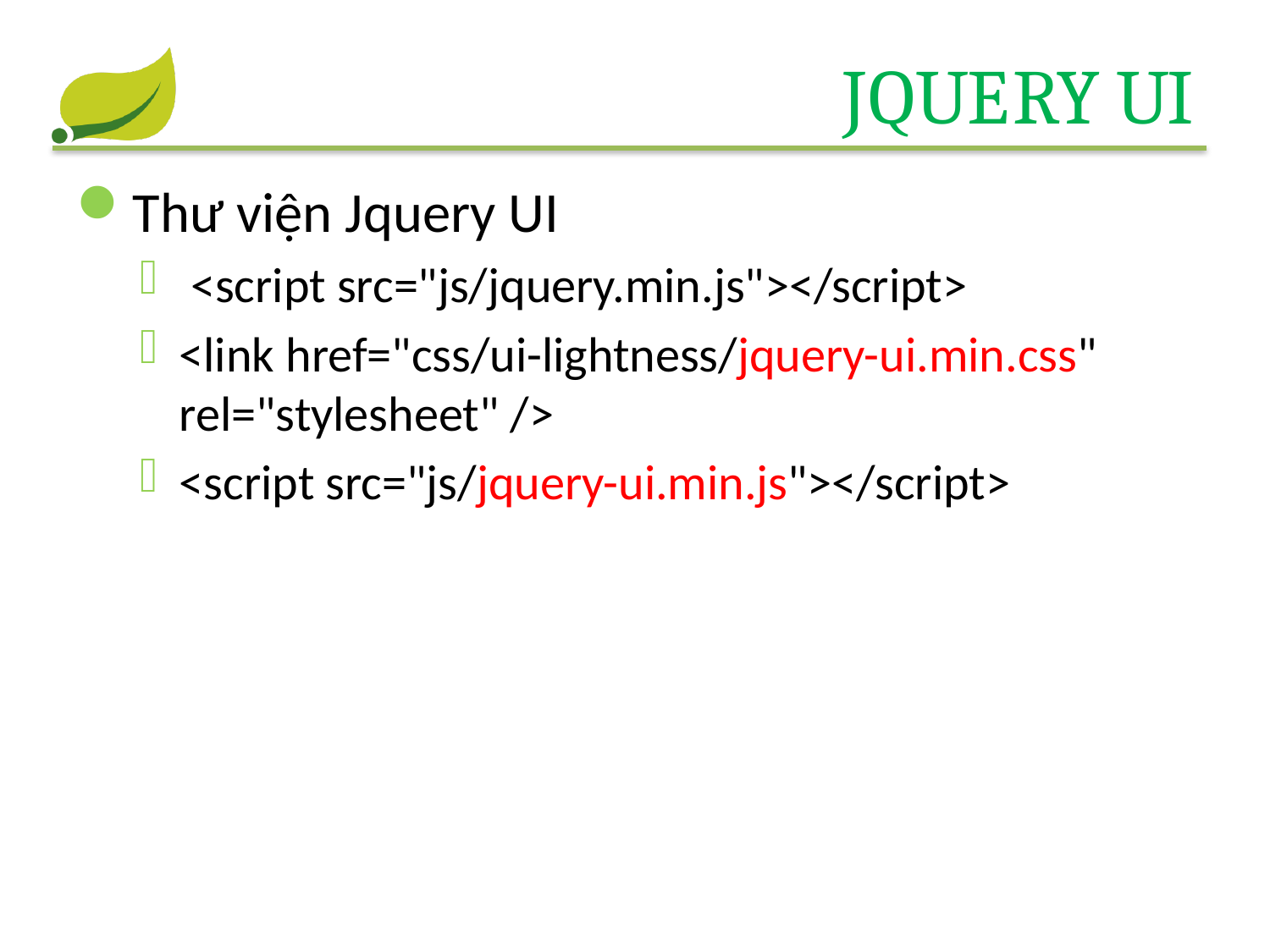

# JQuery UI
Thư viện Jquery UI
 <script src="js/jquery.min.js"></script>
<link href="css/ui-lightness/jquery-ui.min.css" rel="stylesheet" />
<script src="js/jquery-ui.min.js"></script>